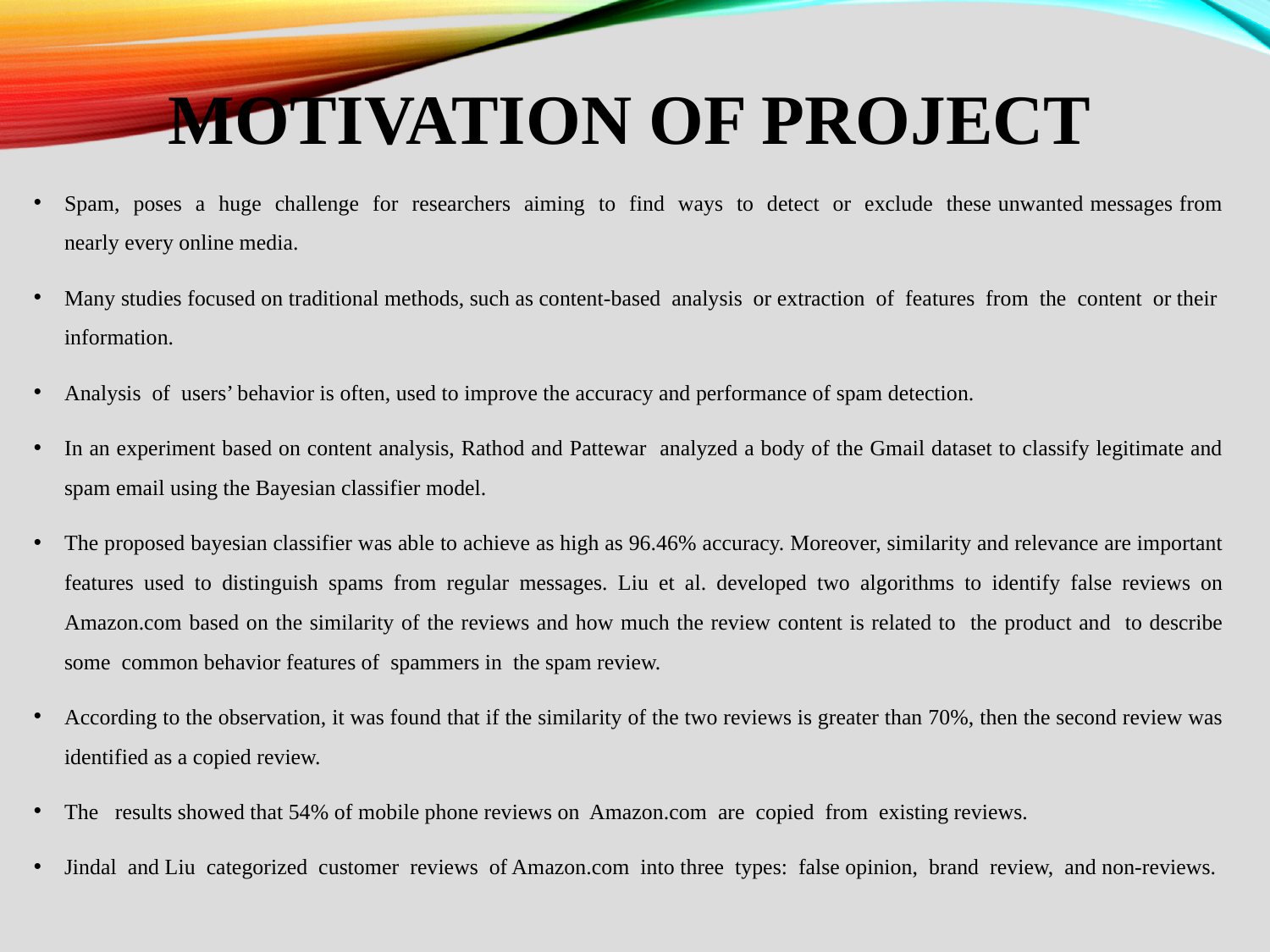

# MOTIVATION OF PROJECT
Spam,  poses  a  huge  challenge  for  researchers  aiming  to  find  ways  to  detect  or  exclude  these unwanted messages from nearly every online media.
Many studies focused on traditional methods, such as content-based  analysis  or extraction  of  features  from  the  content  or their  information.
Analysis  of  users’ behavior is often, used to improve the accuracy and performance of spam detection.
In an experiment based on content analysis, Rathod and Pattewar  analyzed a body of the Gmail dataset to classify legitimate and spam email using the Bayesian classifier model.
The proposed bayesian classifier was able to achieve as high as 96.46% accuracy. Moreover, similarity and relevance are important features used to distinguish spams from regular messages. Liu et al. developed two algorithms to identify false reviews on Amazon.com based on the similarity of the reviews and how much the review content is related to  the product and  to describe some  common behavior features of  spammers in  the spam review.
According to the observation, it was found that if the similarity of the two reviews is greater than 70%, then the second review was identified as a copied review.
The   results showed that 54% of mobile phone reviews on  Amazon.com  are  copied  from  existing reviews.
Jindal  and Liu  categorized  customer  reviews  of Amazon.com  into three  types:  false opinion,  brand  review,  and non-reviews.